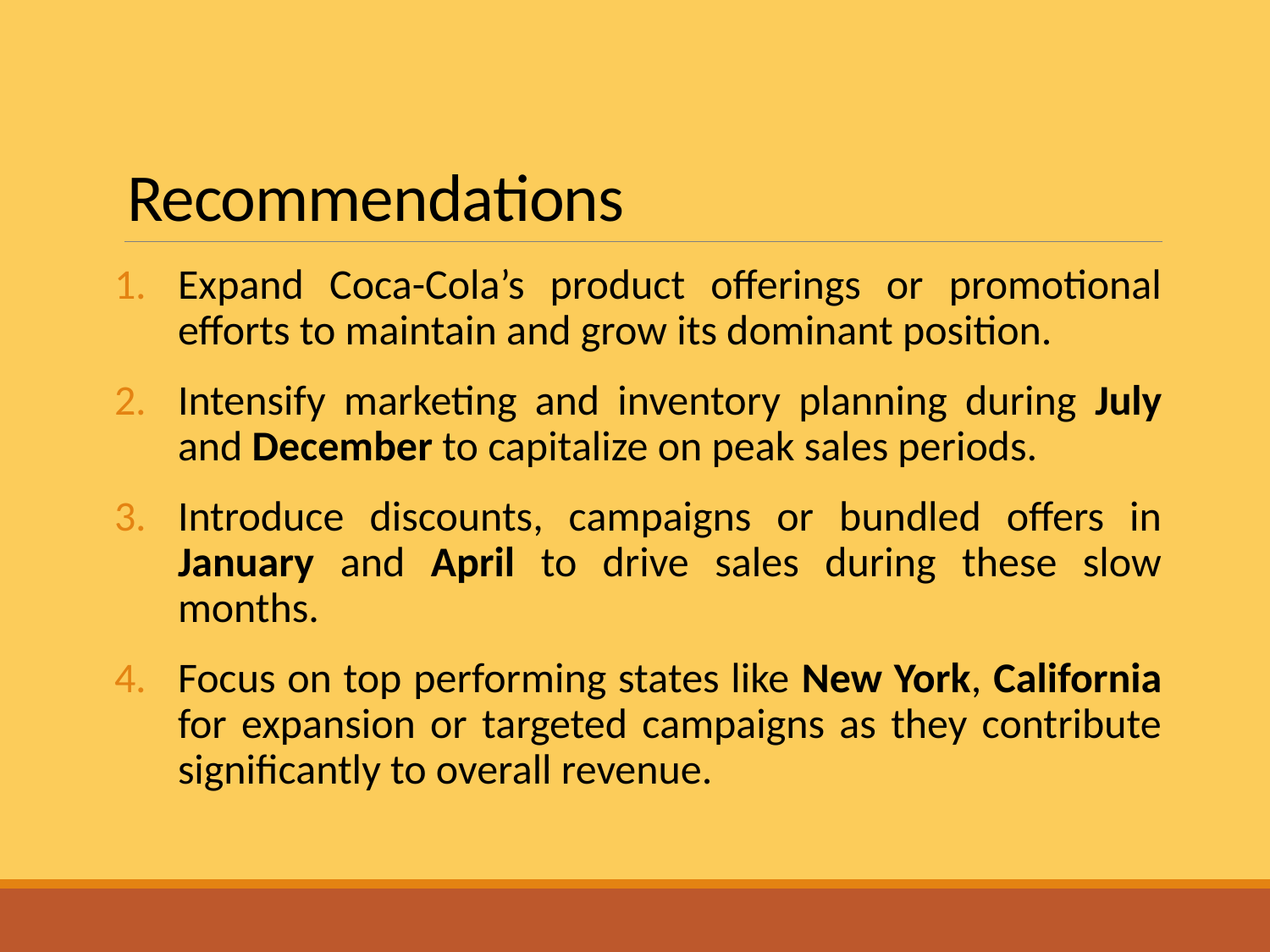

# Recommendations
Expand Coca-Cola’s product offerings or promotional efforts to maintain and grow its dominant position.
Intensify marketing and inventory planning during July and December to capitalize on peak sales periods.
Introduce discounts, campaigns or bundled offers in January and April to drive sales during these slow months.
Focus on top performing states like New York, California for expansion or targeted campaigns as they contribute significantly to overall revenue.